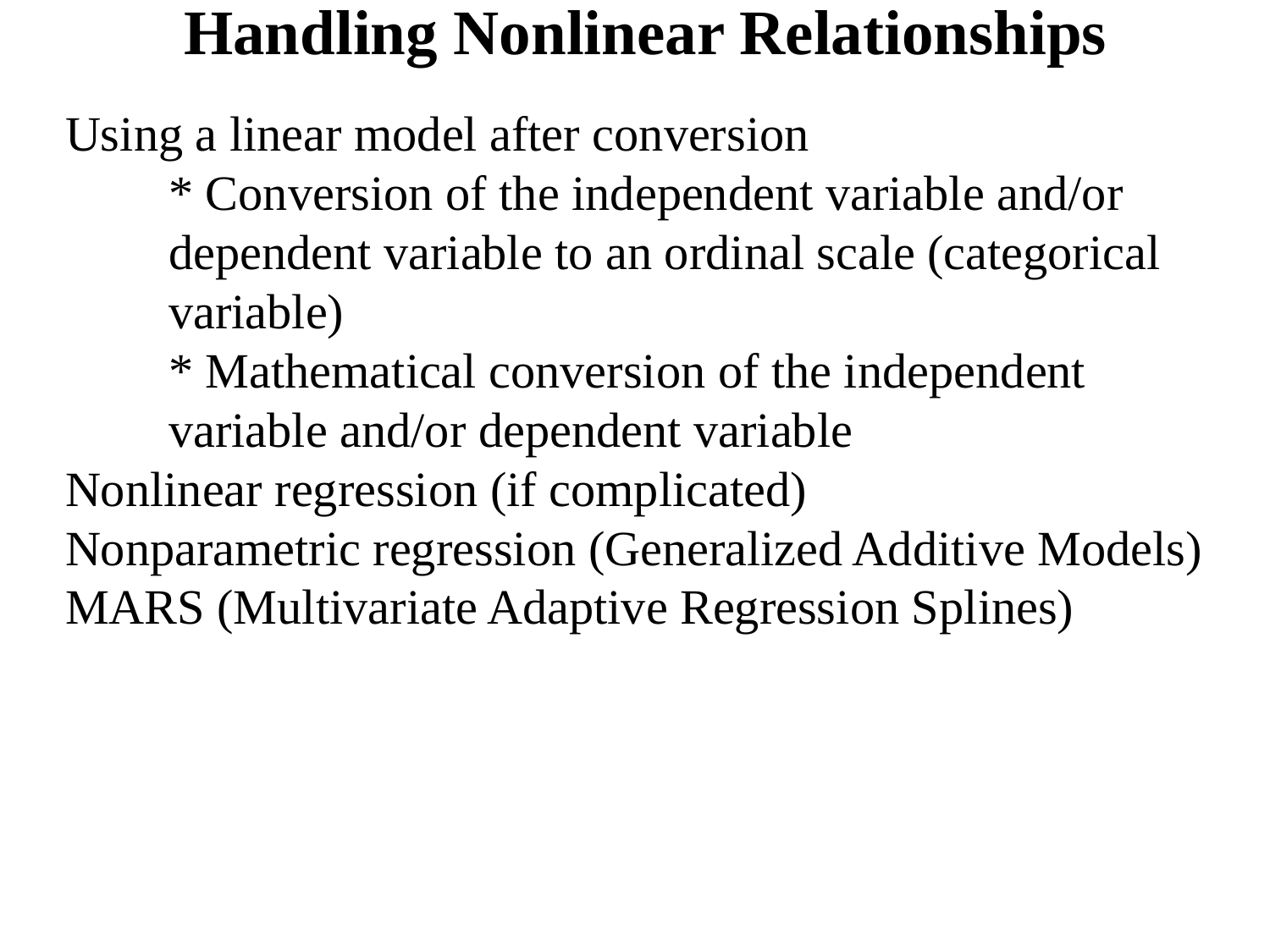

Handling Nonlinear Relationships
Using a linear model after conversion
	* Conversion of the independent variable and/or dependent variable to an ordinal scale (categorical variable)
	* Mathematical conversion of the independent variable and/or dependent variable
Nonlinear regression (if complicated)
Nonparametric regression (Generalized Additive Models)
MARS (Multivariate Adaptive Regression Splines)